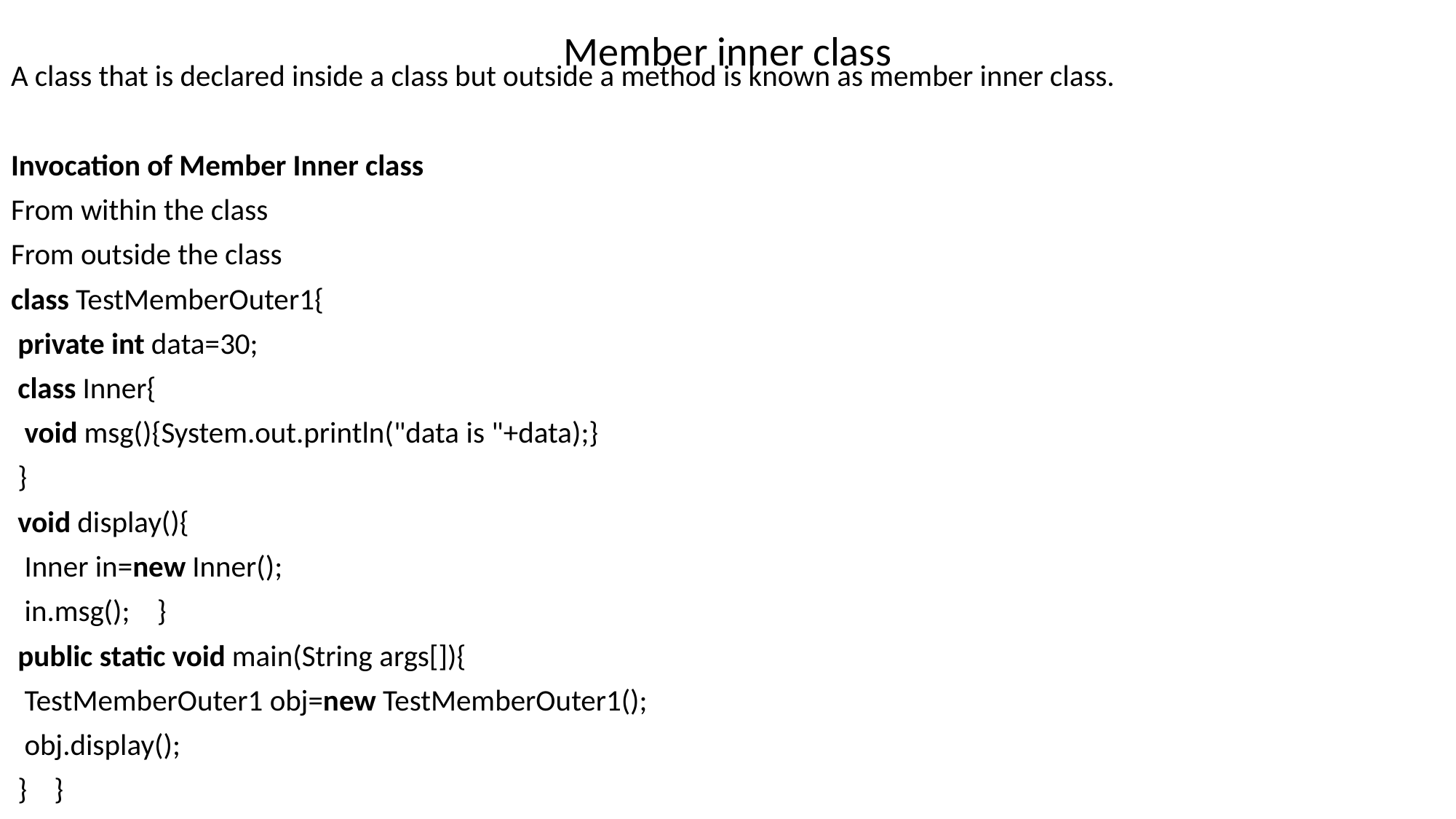

# Member inner class
A class that is declared inside a class but outside a method is known as member inner class.

Invocation of Member Inner class
From within the class
From outside the class
class TestMemberOuter1{
 private int data=30;
 class Inner{
  void msg(){System.out.println("data is "+data);}
 }
 void display(){
  Inner in=new Inner();
  in.msg();    }
 public static void main(String args[]){
  TestMemberOuter1 obj=new TestMemberOuter1();
  obj.display();
 }    }